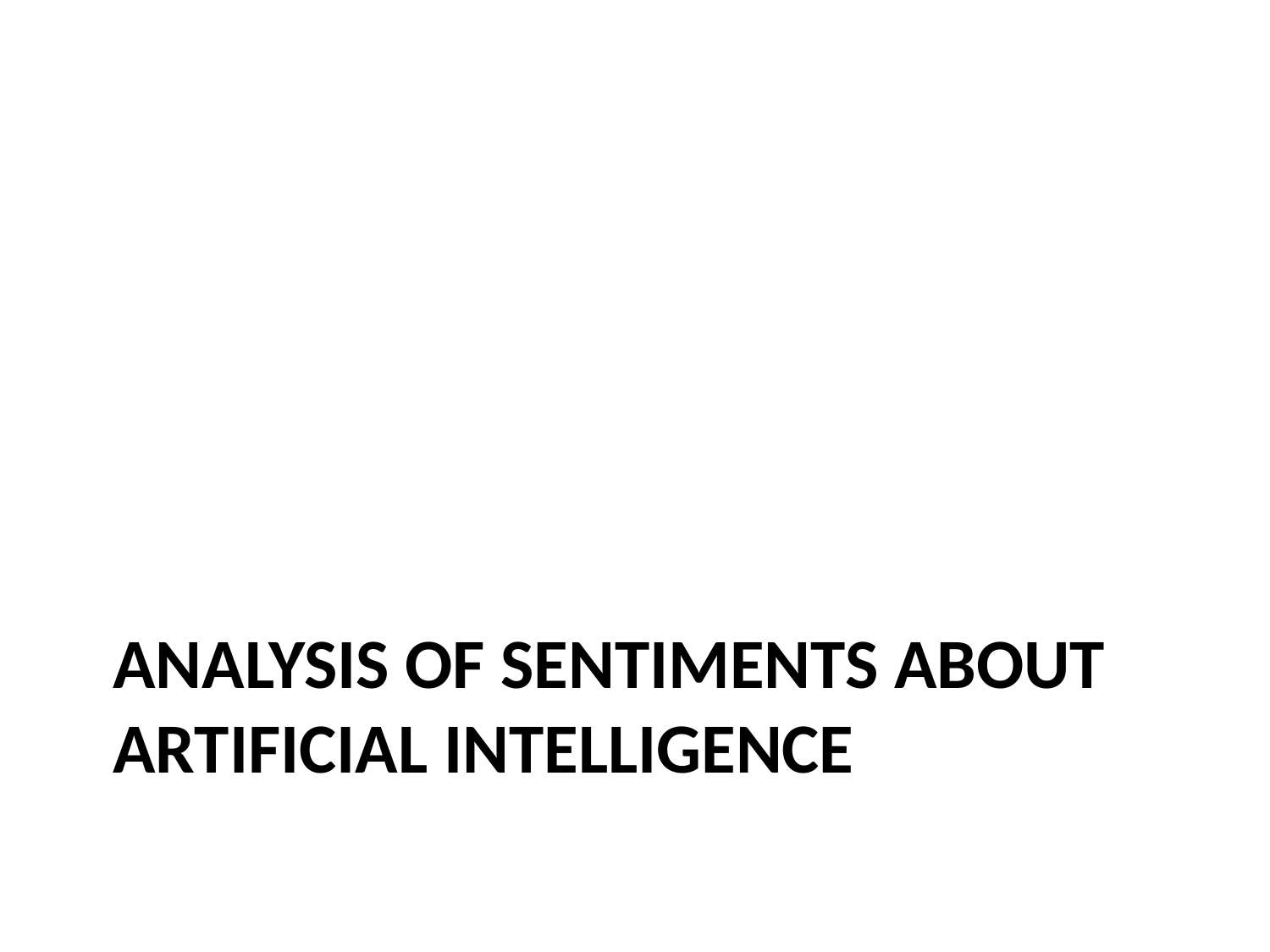

# Analysis of Sentiments about Artificial Intelligence